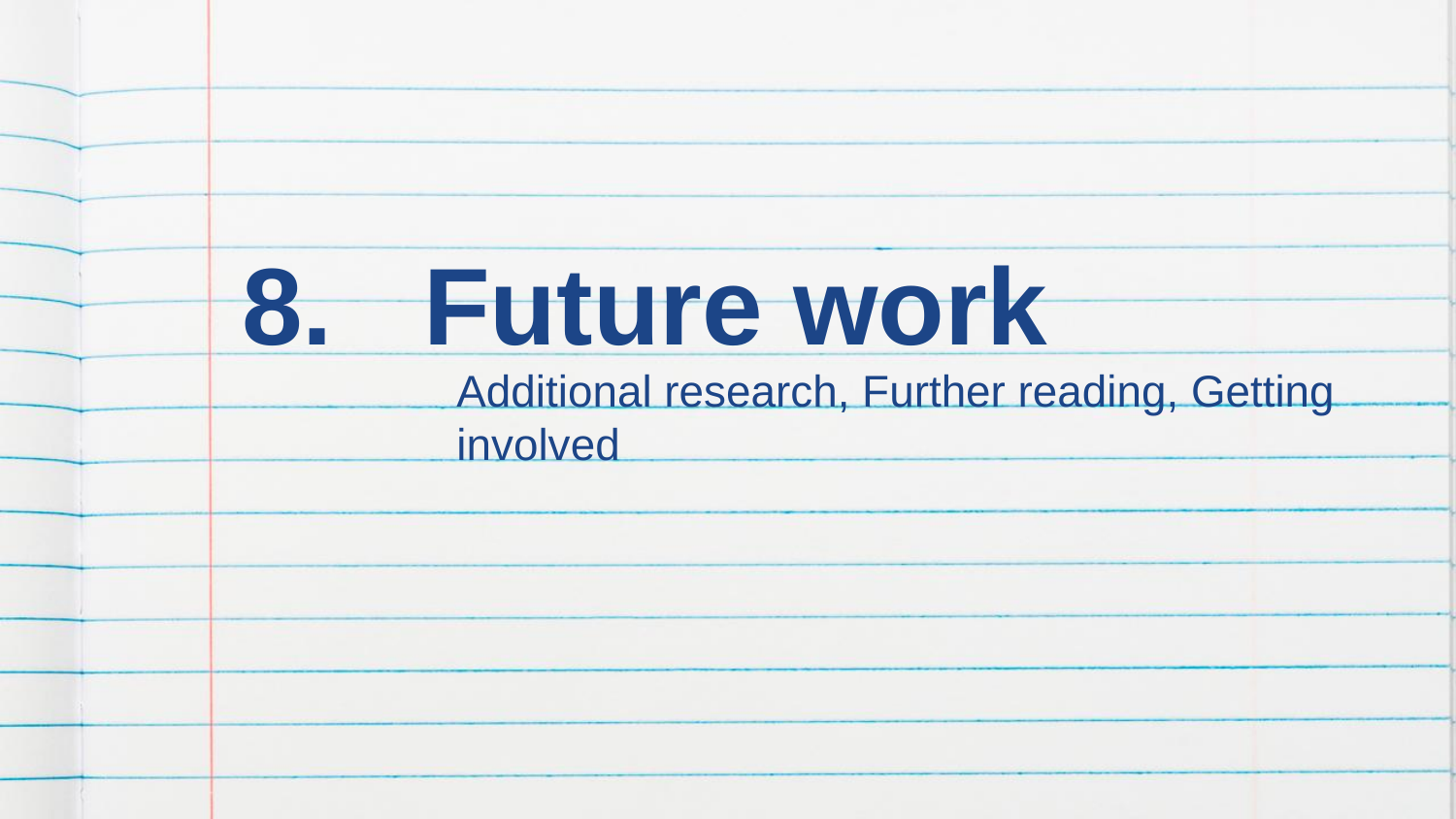

# 8.   Future work
Additional research, Further reading, Getting involved